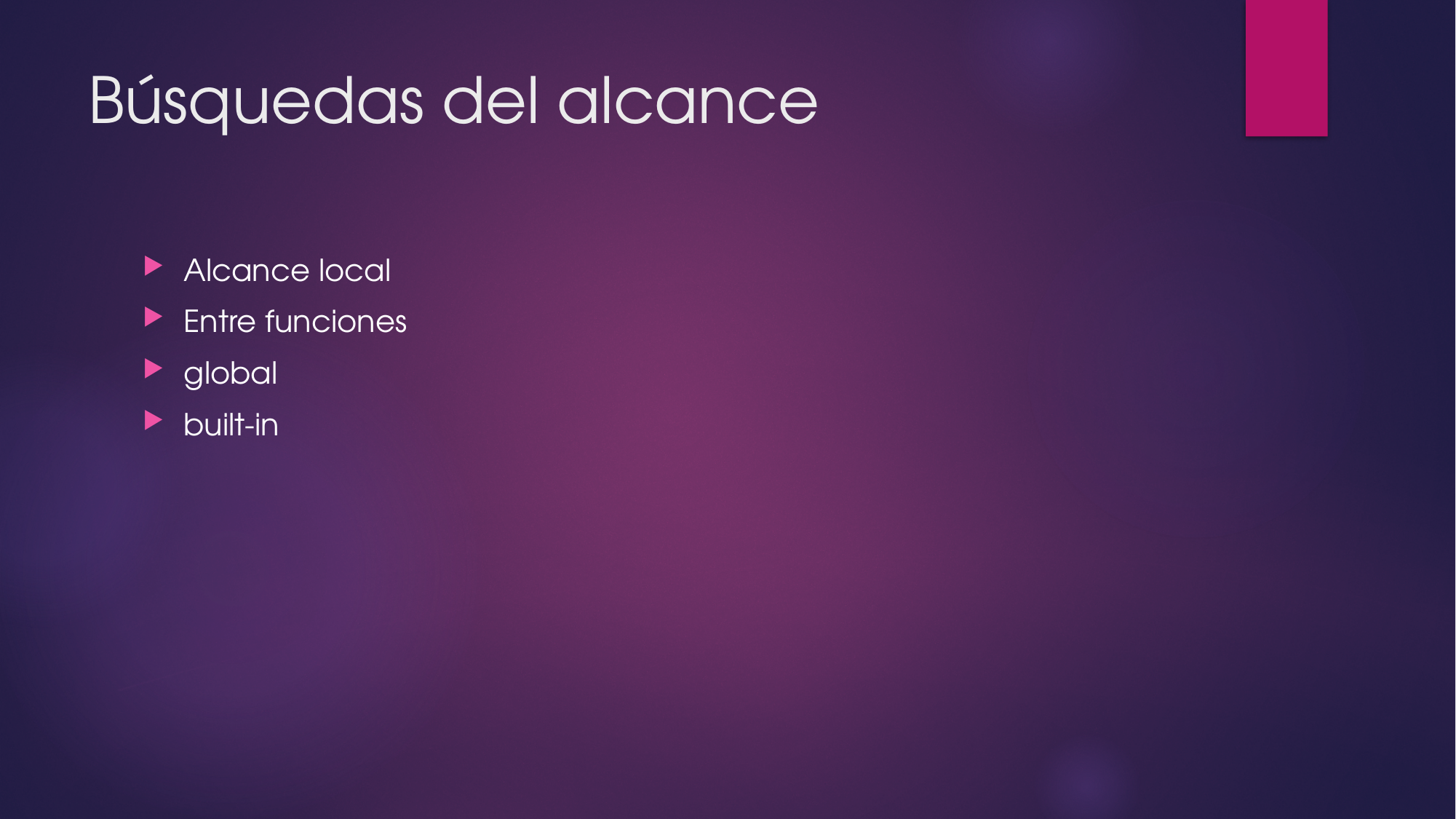

# Búsquedas del alcance
Alcance local
Entre funciones
global
built-in